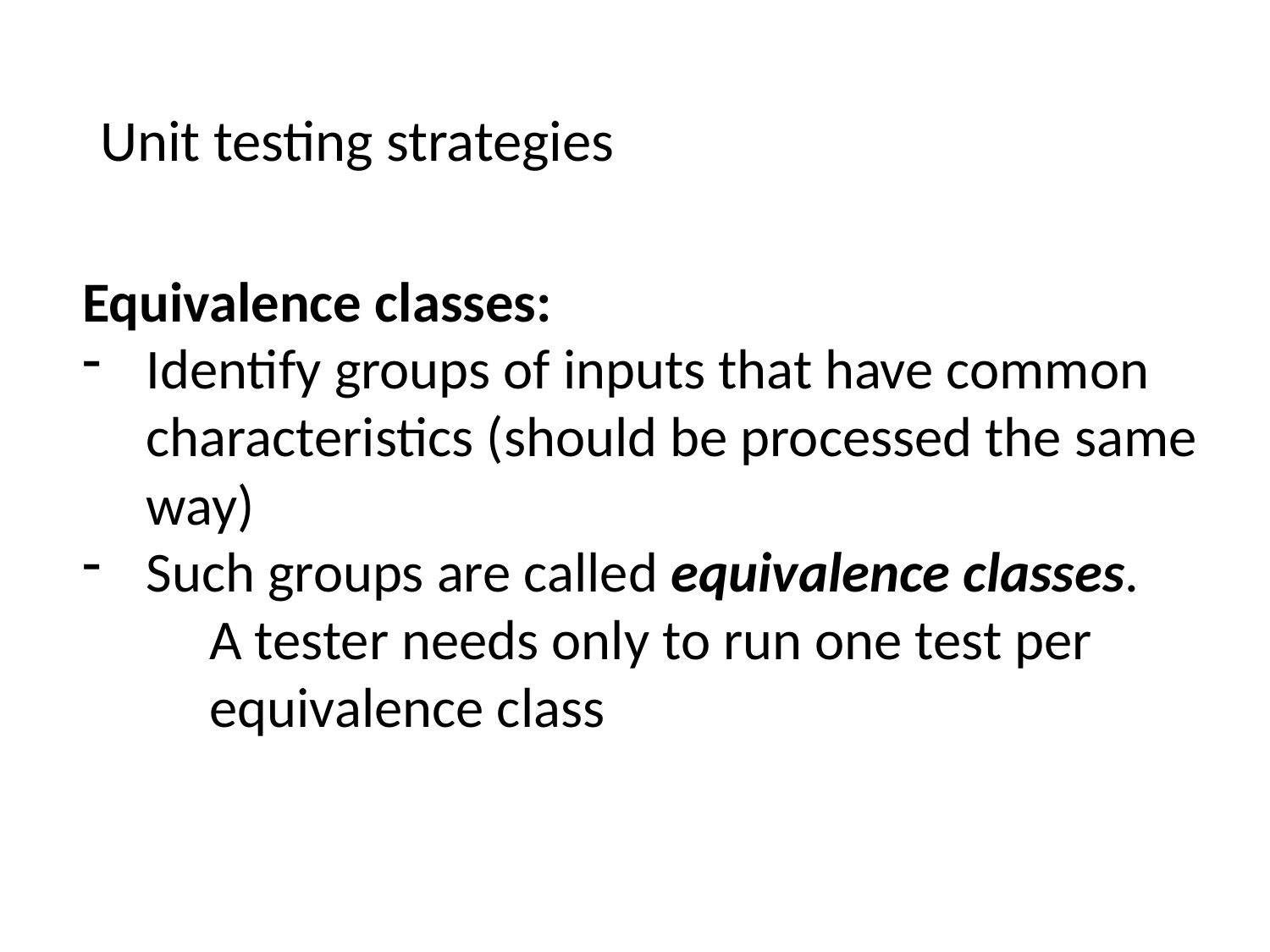

# Unit testing strategies
Equivalence classes:
Identify groups of inputs that have common characteristics (should be processed the same way)
Such groups are called equivalence classes.
A tester needs only to run one test per equivalence class